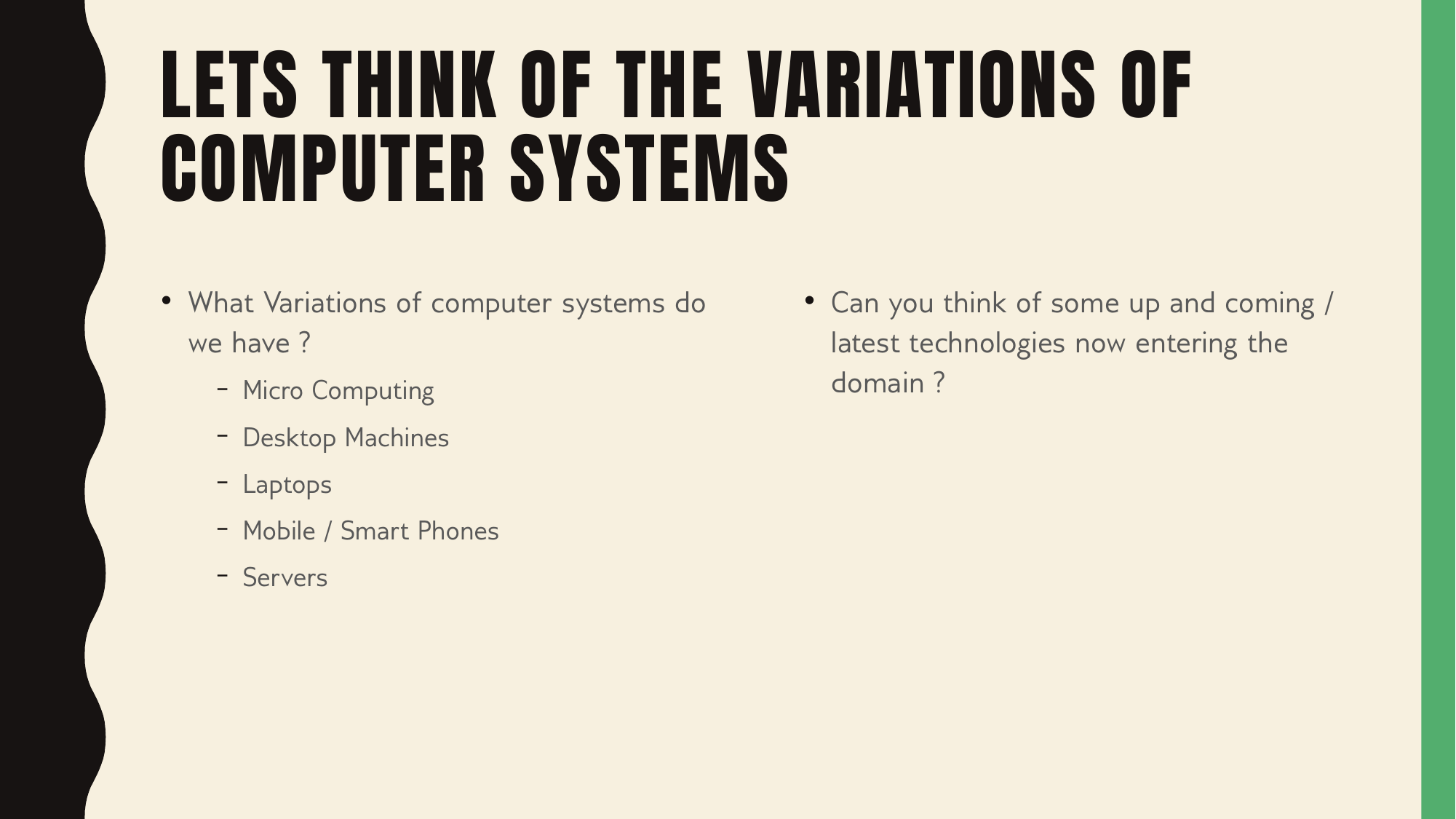

# Lets think of the Variations of Computer Systems
What Variations of computer systems do we have ?
Micro Computing
Desktop Machines
Laptops
Mobile / Smart Phones
Servers
Can you think of some up and coming / latest technologies now entering the domain ?